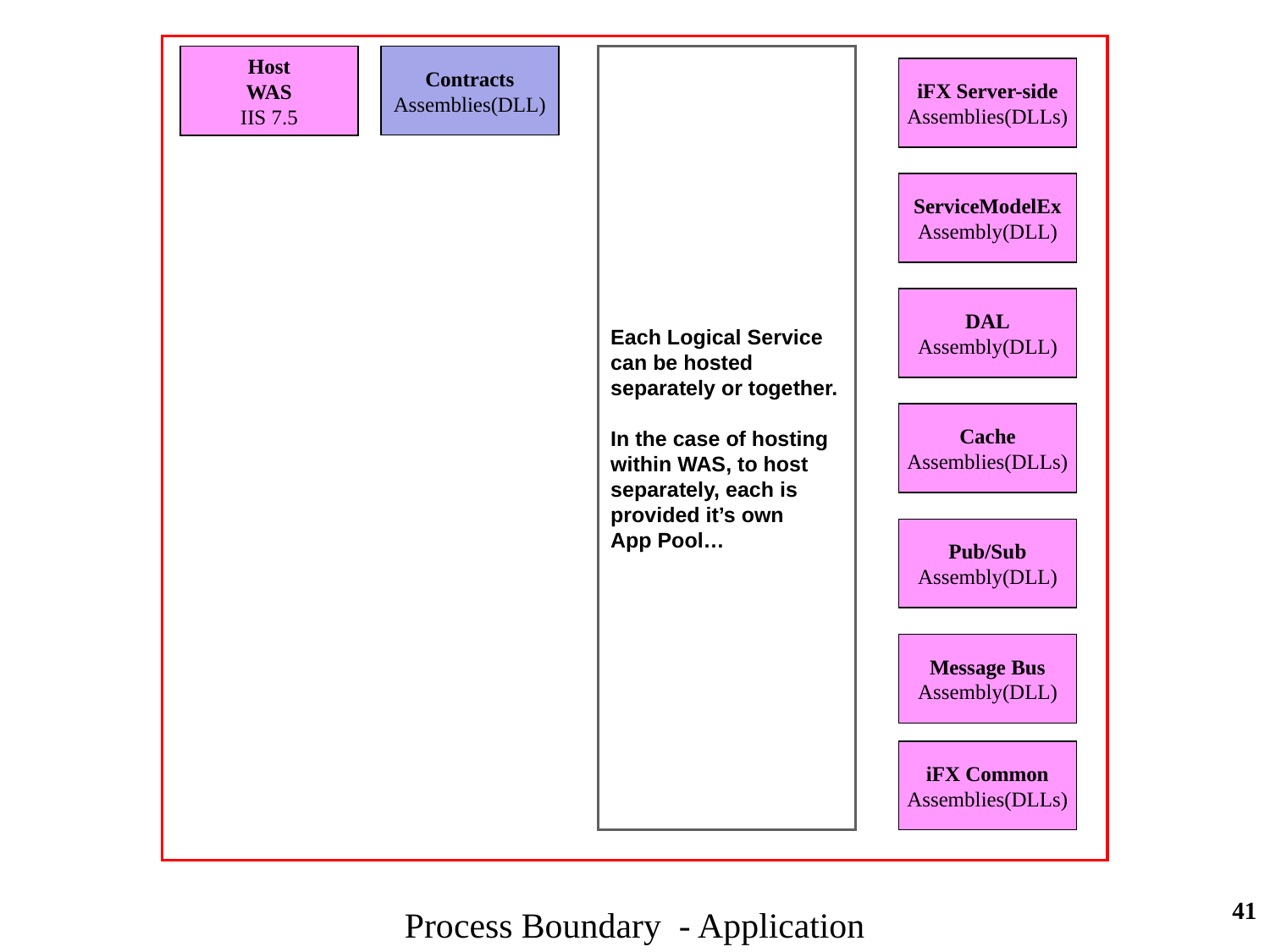

Host
WAS
IIS 7.5
Contracts
Assemblies(DLL)
Each Logical Service
can be hosted
separately or together.

In the case of hosting
within WAS, to host
separately, each is
provided it’s own
App Pool…
iFX Server-side
Assemblies(DLLs)
ServiceModelEx
Assembly(DLL)
DAL
Assembly(DLL)
Cache
Assemblies(DLLs)
Pub/Sub
Assembly(DLL)
Message Bus
Assembly(DLL)
iFX Common
Assemblies(DLLs)
41
Process Boundary  - Application Tier